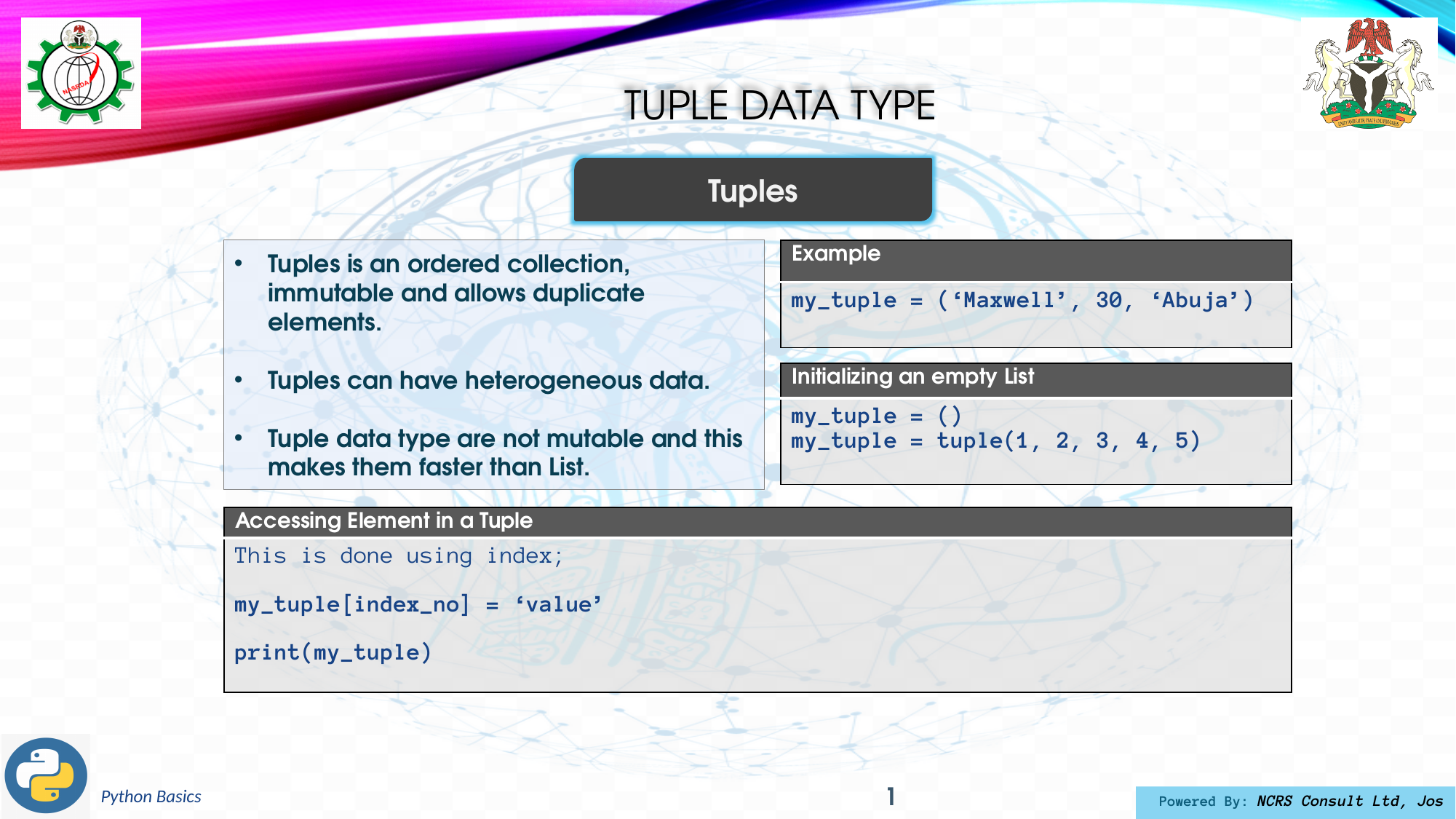

tuple Data type
Tuples
Tuples is an ordered collection, immutable and allows duplicate elements.

Tuples can have heterogeneous data.

Tuple data type are not mutable and this makes them faster than List.
| Example |
| --- |
| my\_tuple = (‘Maxwell’, 30, ‘Abuja’) |
| Initializing an empty List |
| --- |
| my\_tuple = () my\_tuple = tuple(1, 2, 3, 4, 5) |
| Accessing Element in a Tuple |
| --- |
| This is done using index; my\_tuple[index\_no] = ‘value’ print(my\_tuple) |
1